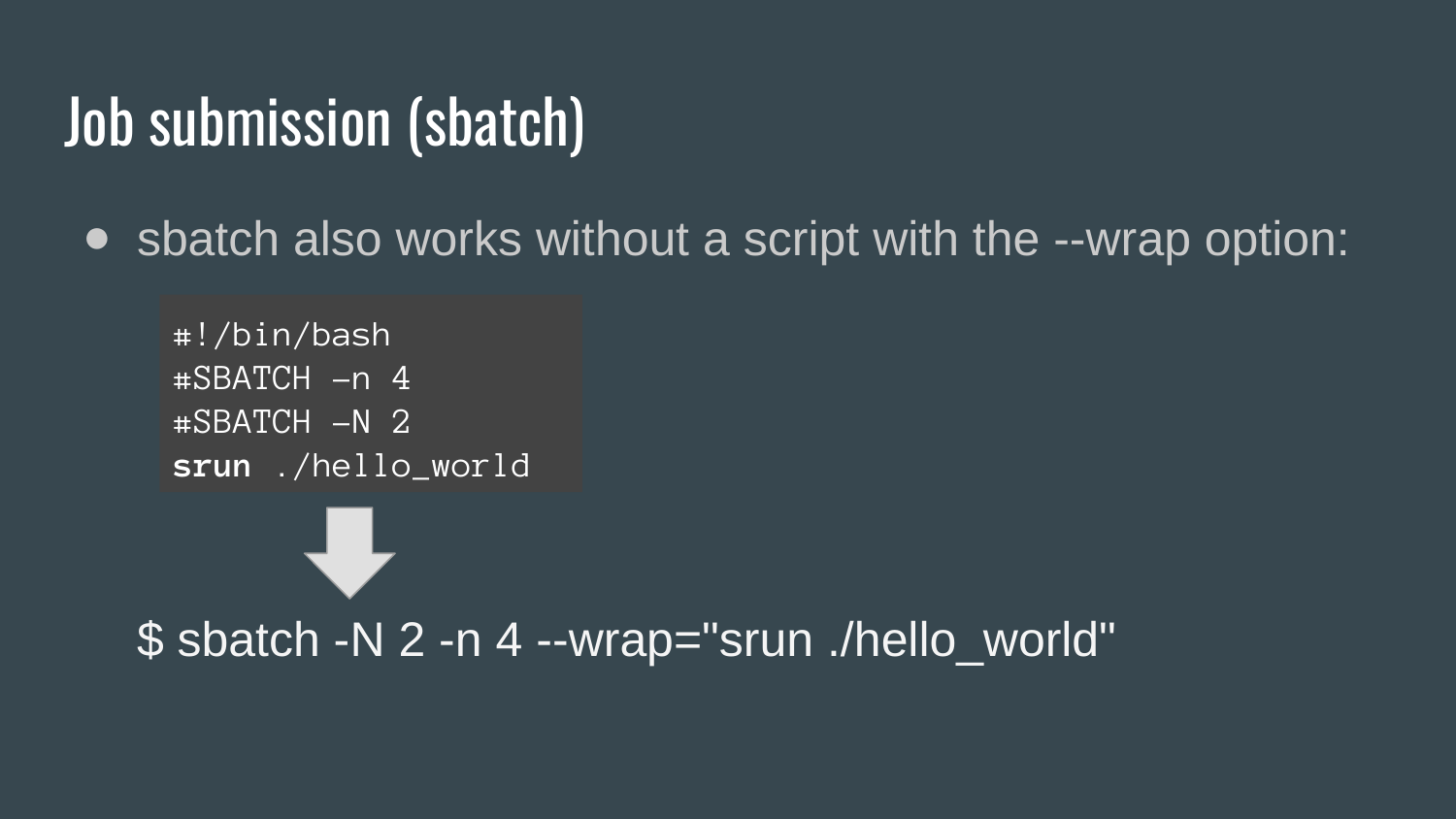

# Job submission (sbatch)
sbatch also works without a script with the --wrap option:
$ sbatch -N 2 -n 4 --wrap="srun ./hello_world"
#!/bin/bash
#SBATCH -n 4
#SBATCH -N 2
srun ./hello_world